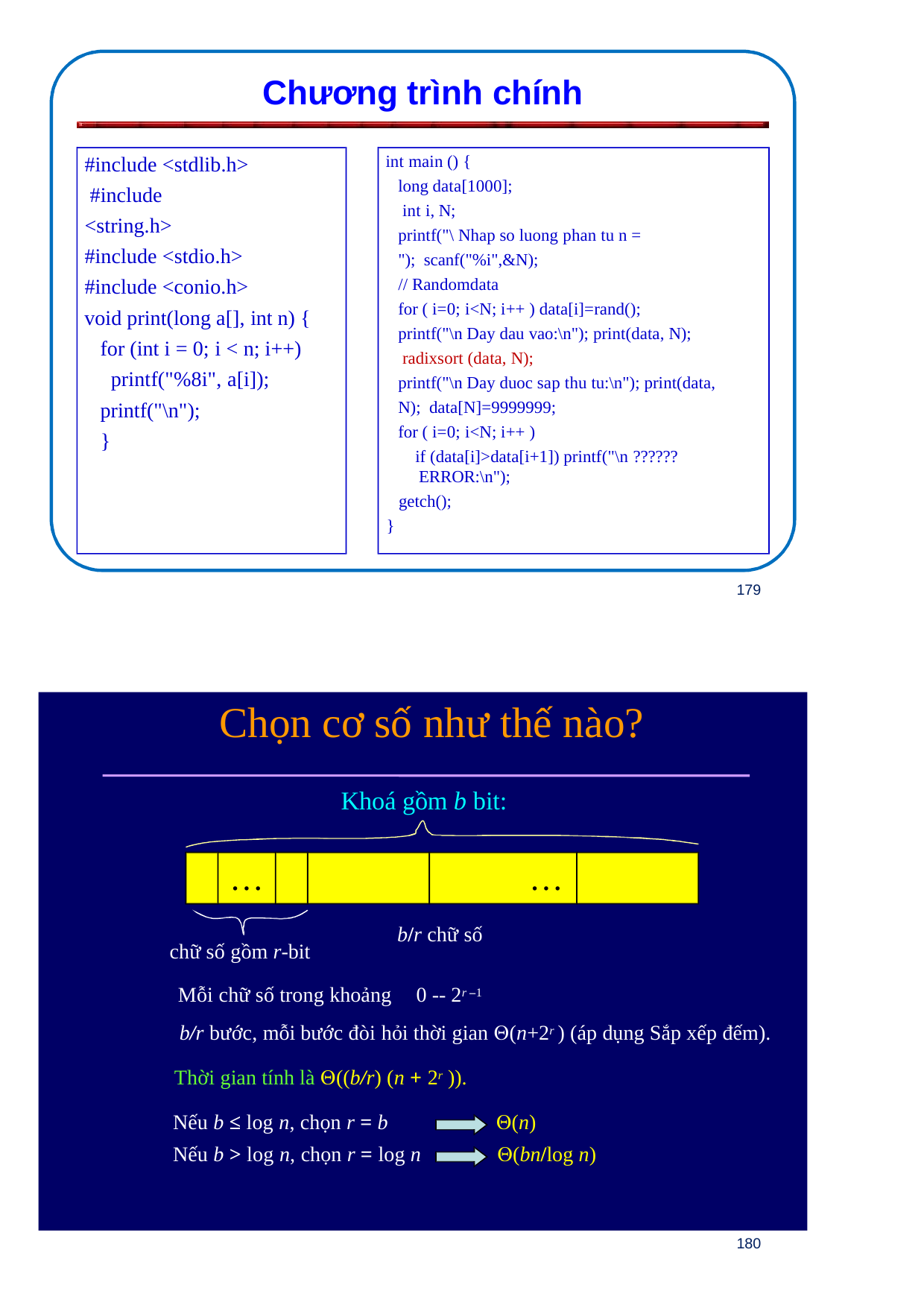

Chương trình chính

#include <stdlib.h>  #include <string.h>  #include <stdio.h>  #include <conio.h>
int main () {
long data[1000];  int i, N;
printf("\ Nhap so luong phan tu n = ");  scanf("%i",&N);
// Randomdata
for ( i=0; i<N; i++ ) data[i]=rand();  printf("\n Day dau vao:\n"); print(data, N);  radixsort (data, N);
printf("\n Day duoc sap thu tu:\n"); print(data, N);  data[N]=9999999;
for ( i=0; i<N; i++ )
if (data[i]>data[i+1]) printf("\n ??????  ERROR:\n");
getch();
}

void print(long a[], int n) {  for (int i = 0; i < n; i++)
printf("%8i", a[i]);  printf("\n");
}
179

Chọn cơ số như thế nào?

Khoá gồm b bit:

…	…
b/r chữ số
chữ số gồm r-bit
Mỗi chữ số trong khoảng	0 -- 2r –1
b/r bước, mỗi bước đòi hỏi thời gian Θ(n+2r ) (áp dụng Sắp xếp đếm).
Thời gian tính là Θ((b/r) (n + 2r )).
Nếu b ≤ log n, chọn r = b
Nếu b > log n, chọn r = log n
Θ(n)
Θ(bn/log n)
180